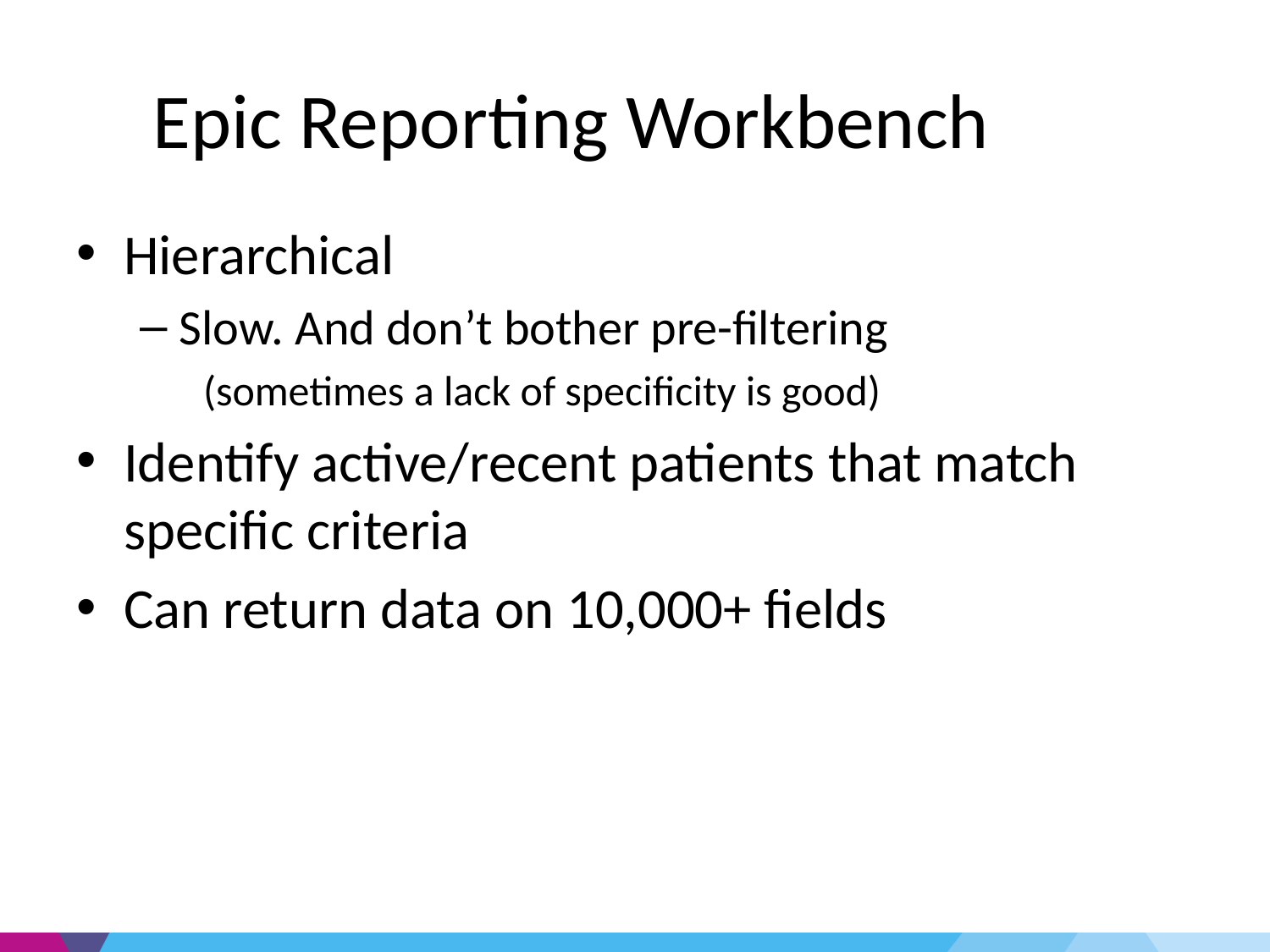

Epic Reporting Workbench
Hierarchical
Slow. And don’t bother pre-filtering
(sometimes a lack of specificity is good)
Identify active/recent patients that match specific criteria
Can return data on 10,000+ fields